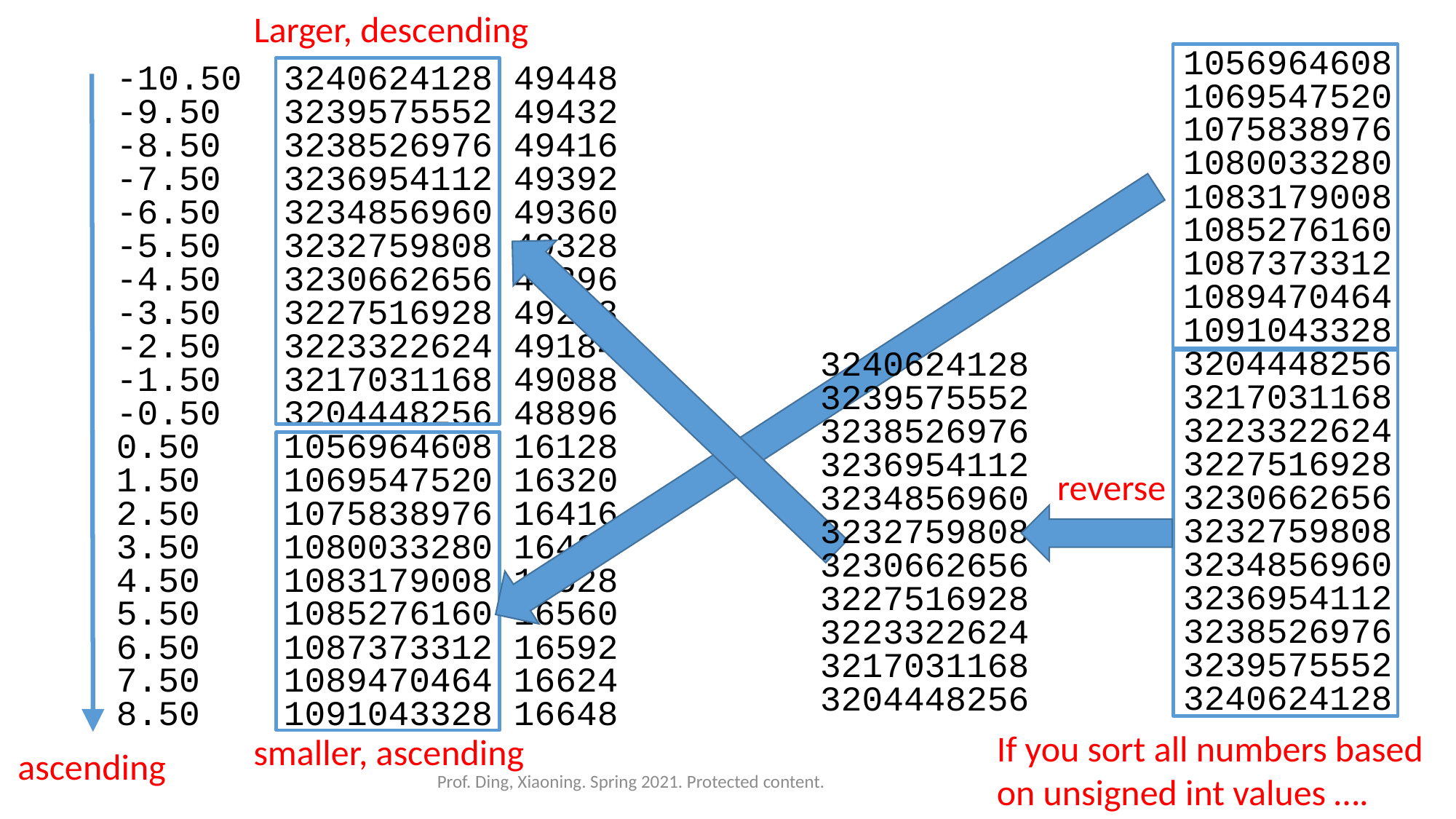

Larger, descending
1056964608
1069547520
1075838976
1080033280
1083179008
1085276160
1087373312
1089470464
1091043328
3204448256
3217031168
3223322624
3227516928
3230662656
3232759808
3234856960
3236954112
3238526976
3239575552
3240624128

-10.50  3240624128 49448
-9.50   3239575552 49432
-8.50   3238526976 49416
-7.50   3236954112 49392
-6.50   3234856960 49360
-5.50   3232759808 49328
-4.50   3230662656 49296
-3.50   3227516928 49248
-2.50   3223322624 49184
-1.50   3217031168 49088
-0.50   3204448256 48896
0.50    1056964608 16128
1.50    1069547520 16320
2.50    1075838976 16416
3.50    1080033280 16480
4.50    1083179008 16528
5.50    1085276160 16560
6.50    1087373312 16592
7.50    1089470464 16624
8.50    1091043328 16648

3240624128
3239575552
3238526976
3236954112
3234856960
3232759808
3230662656
3227516928
3223322624
3217031168
3204448256

reverse

If you sort all numbers based on unsigned int values ….
smaller, ascending
ascending
Prof. Ding, Xiaoning. Spring 2021. Protected content.